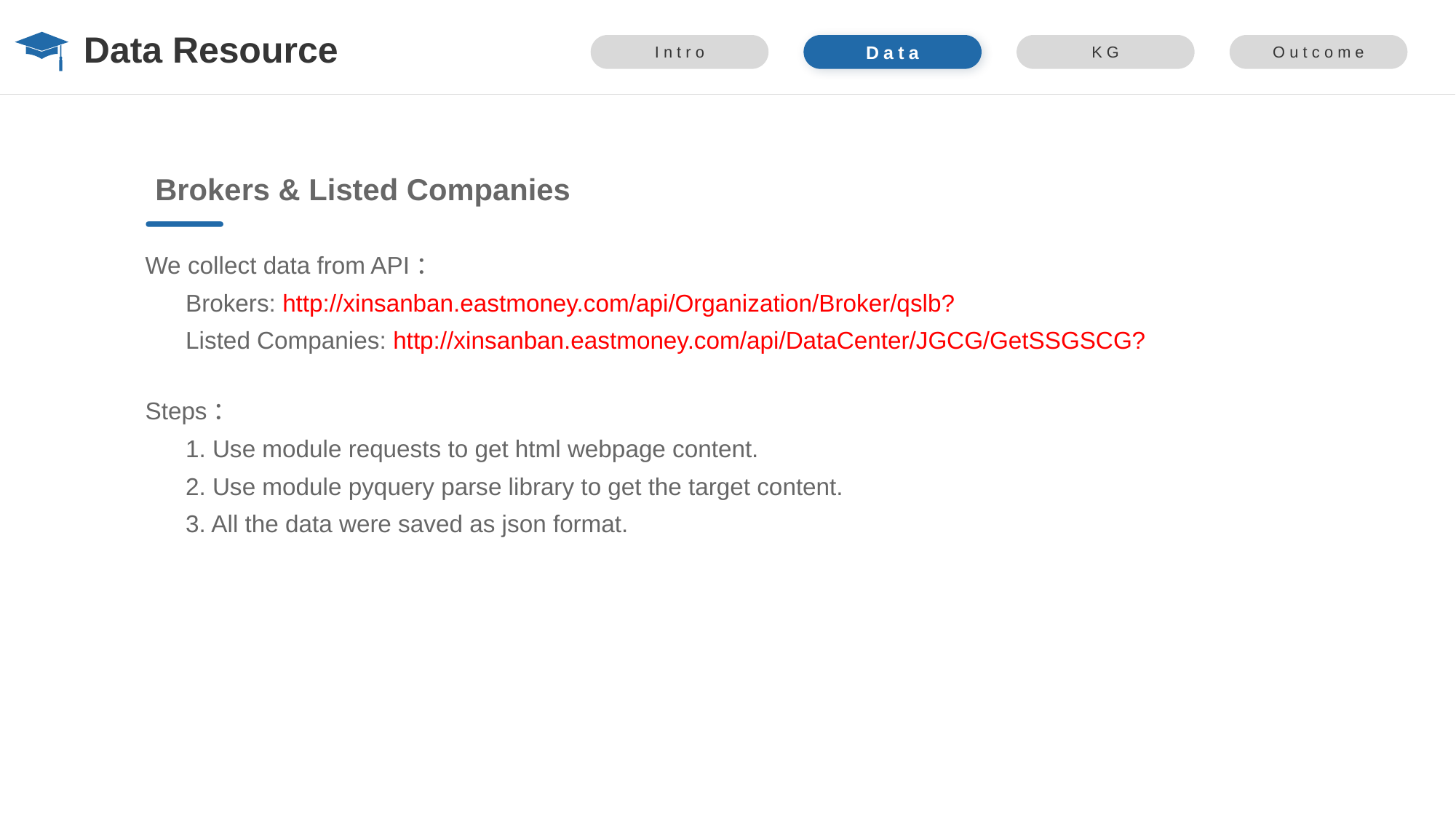

# Data Resource

Data
Intro
KG
Outcome
Brokers & Listed Companies

We collect data from API：
      Brokers: http://xinsanban.eastmoney.com/api/Organization/Broker/qslb?
      Listed Companies: http://xinsanban.eastmoney.com/api/DataCenter/JGCG/GetSSGSCG?
Steps：
      1. Use module requests to get html webpage content.
      2. Use module pyquery parse library to get the target content.
      3. All the data were saved as json format.
8